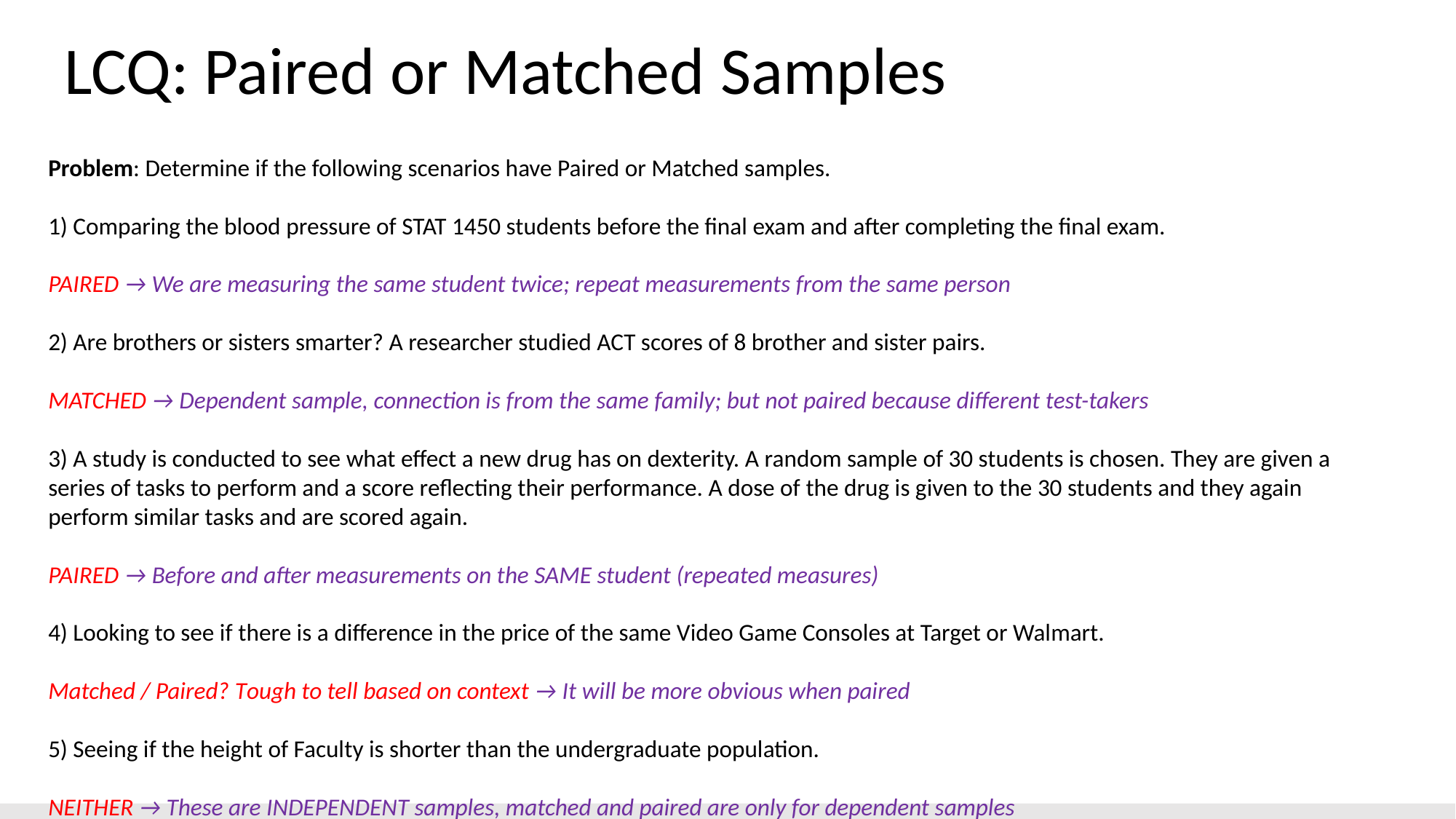

# LCQ: Paired or Matched Samples
Problem: Determine if the following scenarios have Paired or Matched samples.

1) Comparing the blood pressure of STAT 1450 students before the final exam and after completing the final exam.

PAIRED → We are measuring the same student twice; repeat measurements from the same person

2) Are brothers or sisters smarter? A researcher studied ACT scores of 8 brother and sister pairs.

MATCHED → Dependent sample, connection is from the same family; but not paired because different test-takers

3) A study is conducted to see what effect a new drug has on dexterity. A random sample of 30 students is chosen. They are given a series of tasks to perform and a score reflecting their performance. A dose of the drug is given to the 30 students and they again perform similar tasks and are scored again.

PAIRED → Before and after measurements on the SAME student (repeated measures)

4) Looking to see if there is a difference in the price of the same Video Game Consoles at Target or Walmart.

Matched / Paired? Tough to tell based on context → It will be more obvious when paired

5) Seeing if the height of Faculty is shorter than the undergraduate population.

NEITHER → These are INDEPENDENT samples, matched and paired are only for dependent samples